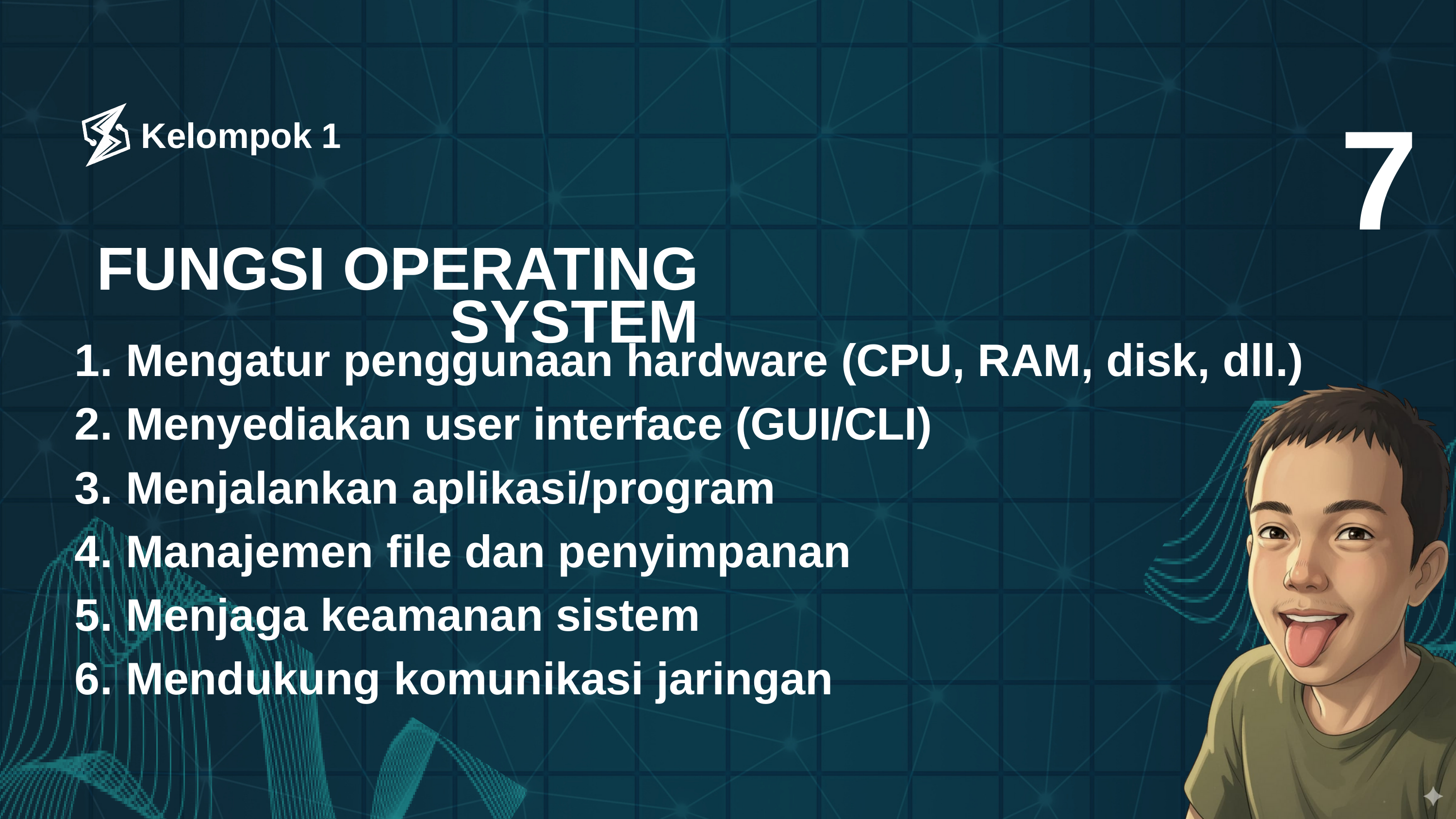

7

Kelompok 1
FUNGSI OPERATING SYSTEM

 Mengatur penggunaan hardware (CPU, RAM, disk, dll.)
 Menyediakan user interface (GUI/CLI)
 Menjalankan aplikasi/program
 Manajemen file dan penyimpanan
 Menjaga keamanan sistem
 Mendukung komunikasi jaringan